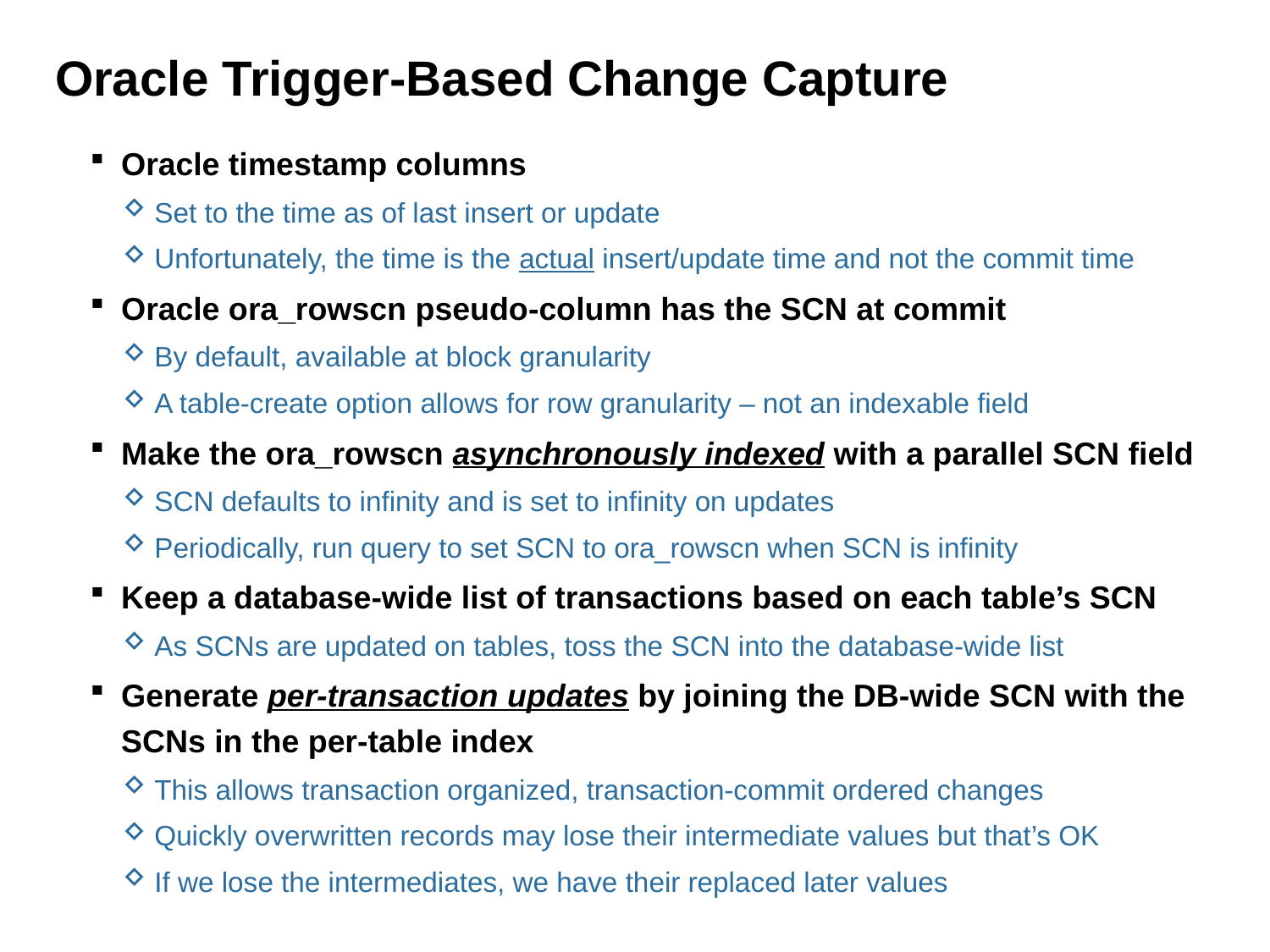

# Oracle Trigger-Based Change Capture
Oracle timestamp columns
Set to the time as of last insert or update
Unfortunately, the time is the actual insert/update time and not the commit time
Oracle ora_rowscn pseudo-column has the SCN at commit
By default, available at block granularity
A table-create option allows for row granularity – not an indexable field
Make the ora_rowscn asynchronously indexed with a parallel SCN field
SCN defaults to infinity and is set to infinity on updates
Periodically, run query to set SCN to ora_rowscn when SCN is infinity
Keep a database-wide list of transactions based on each table’s SCN
As SCNs are updated on tables, toss the SCN into the database-wide list
Generate per-transaction updates by joining the DB-wide SCN with the SCNs in the per-table index
This allows transaction organized, transaction-commit ordered changes
Quickly overwritten records may lose their intermediate values but that’s OK
If we lose the intermediates, we have their replaced later values